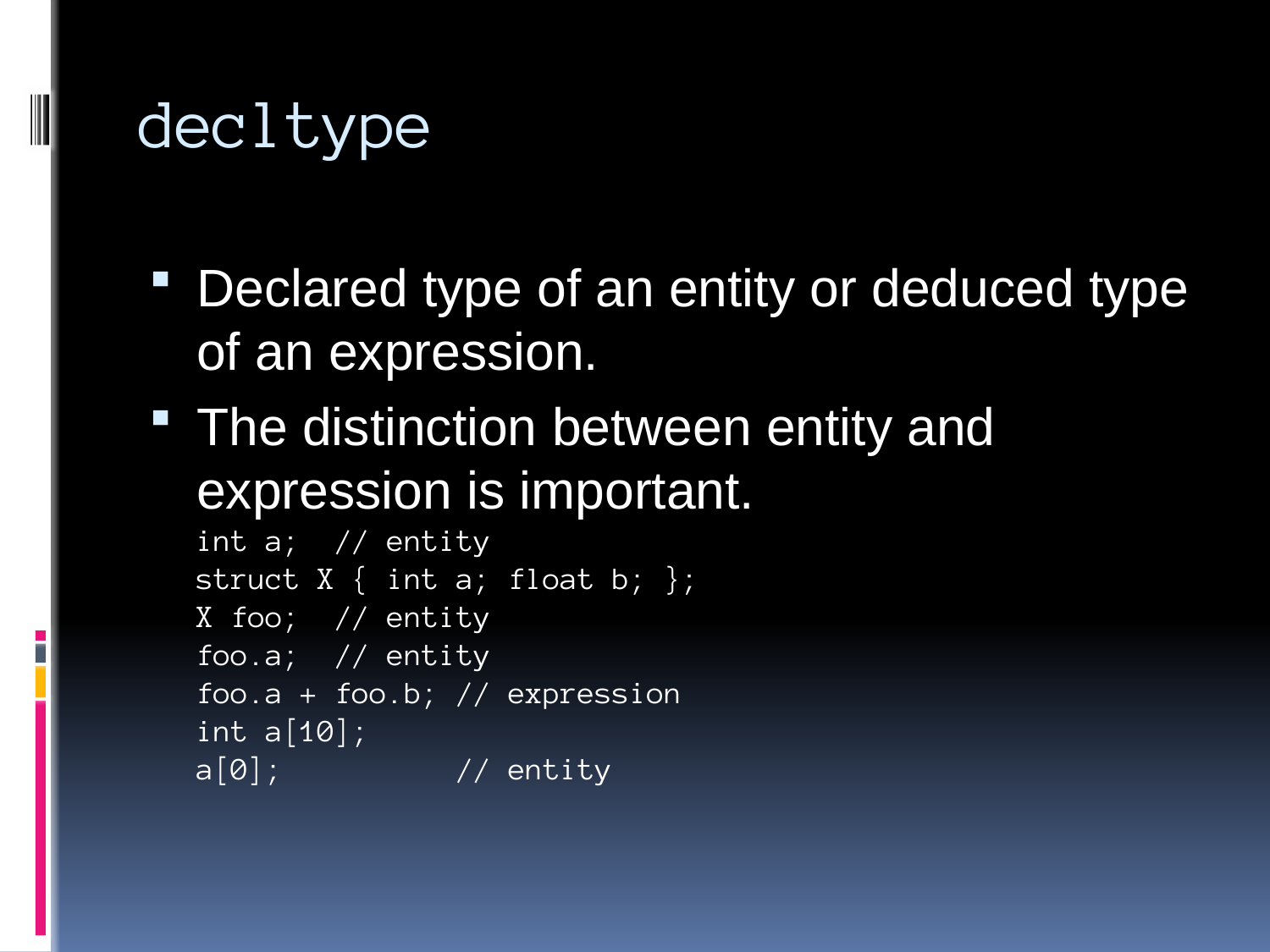

# decltype
Declared type of an entity or deduced type of an expression.
The distinction between entity and expression is important.
int a;  // entity
struct X { int a; float b; };
X foo;  // entity
foo.a;  // entity
foo.a + foo.b; // expression
int a[10];
a[0];          // entity